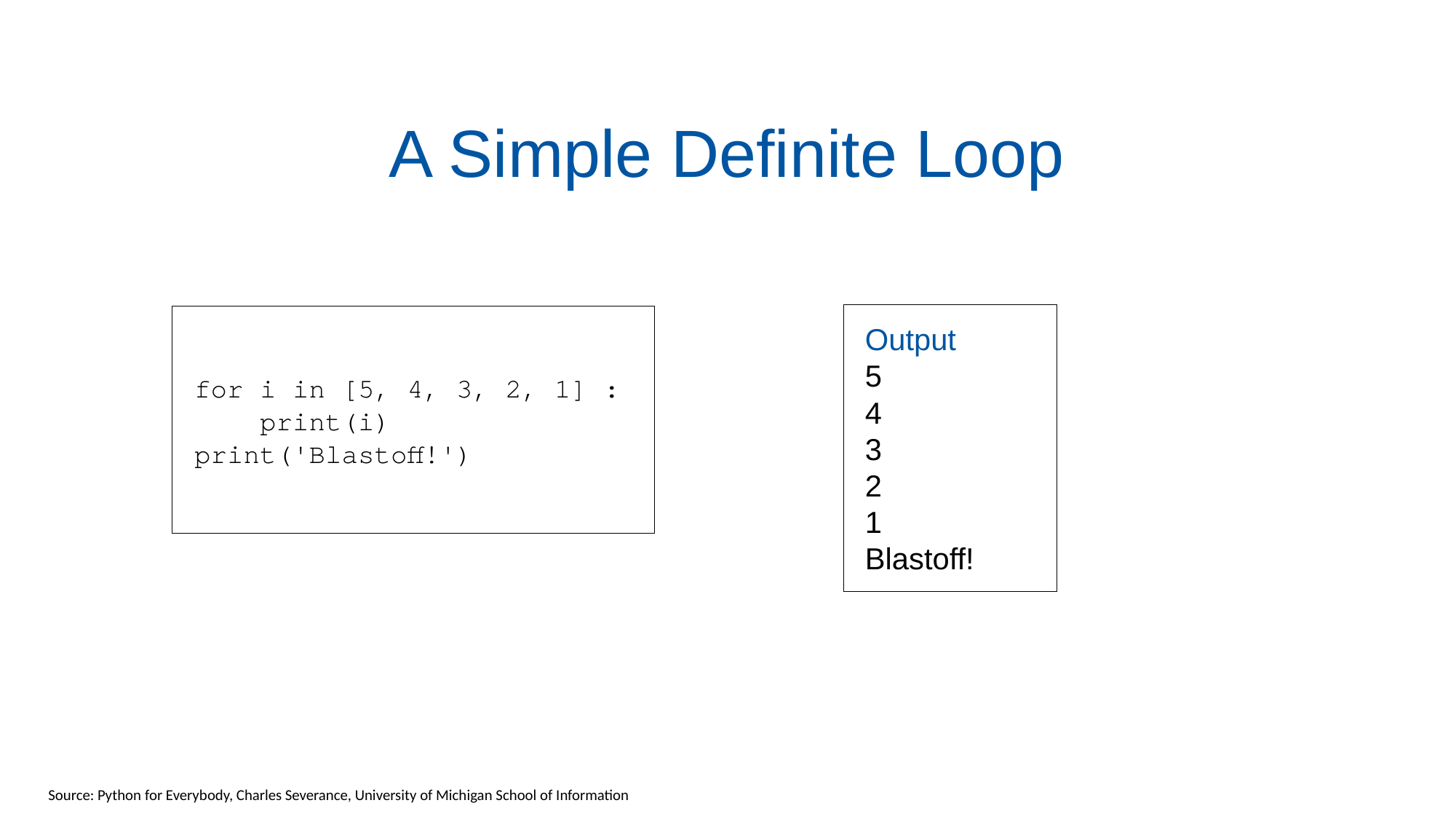

# A Simple Definite Loop
Output
5
4
3
2
1
Blastoff!
for i in [5, 4, 3, 2, 1] :
    print(i)
print('Blastoff!')
Source: Python for Everybody, Charles Severance, University of Michigan School of Information